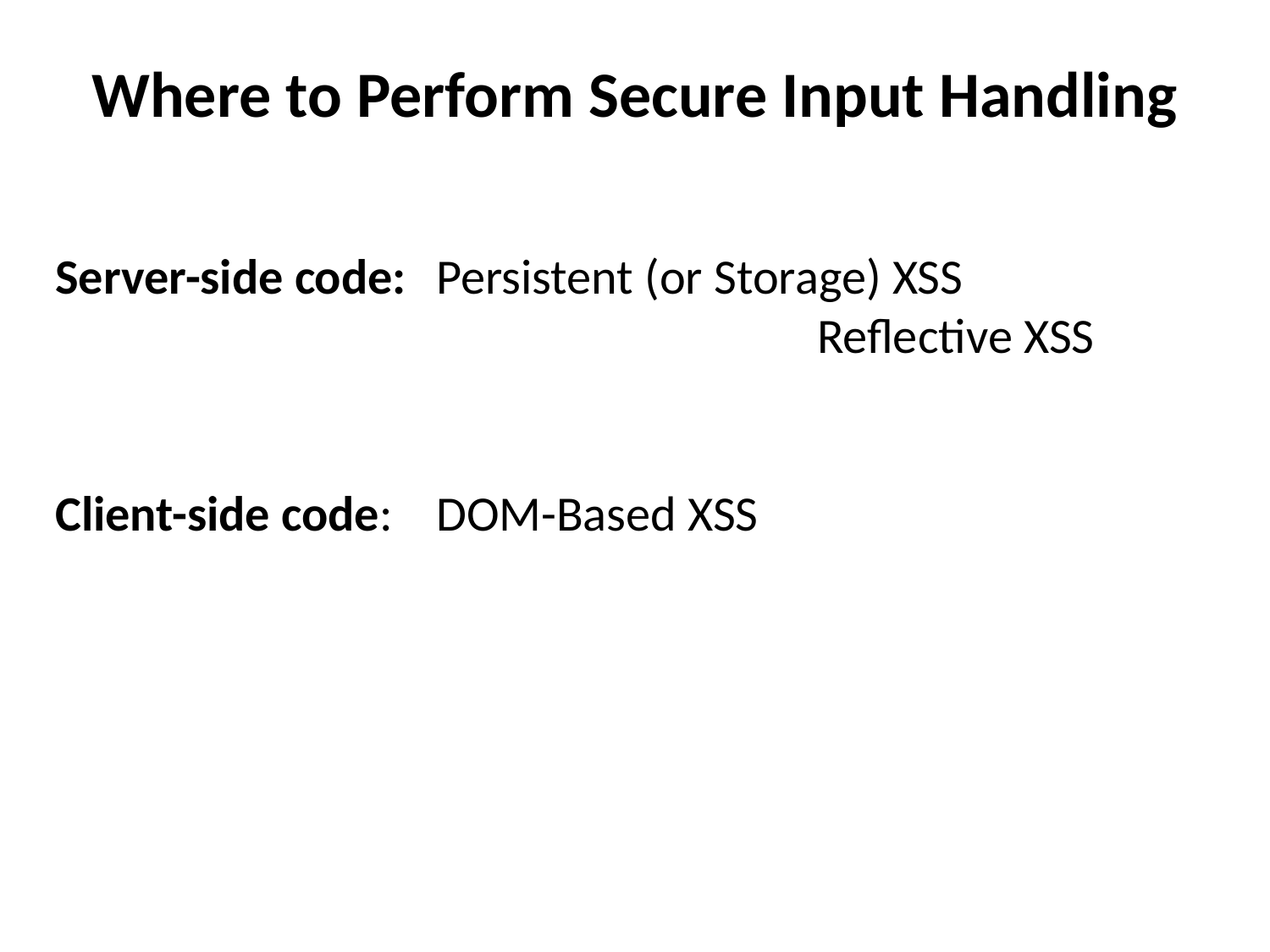

Where to Perform Secure Input Handling
Server-side code: 	Persistent (or Storage) XSS
						Reflective XSS

Client-side code:	DOM-Based XSS